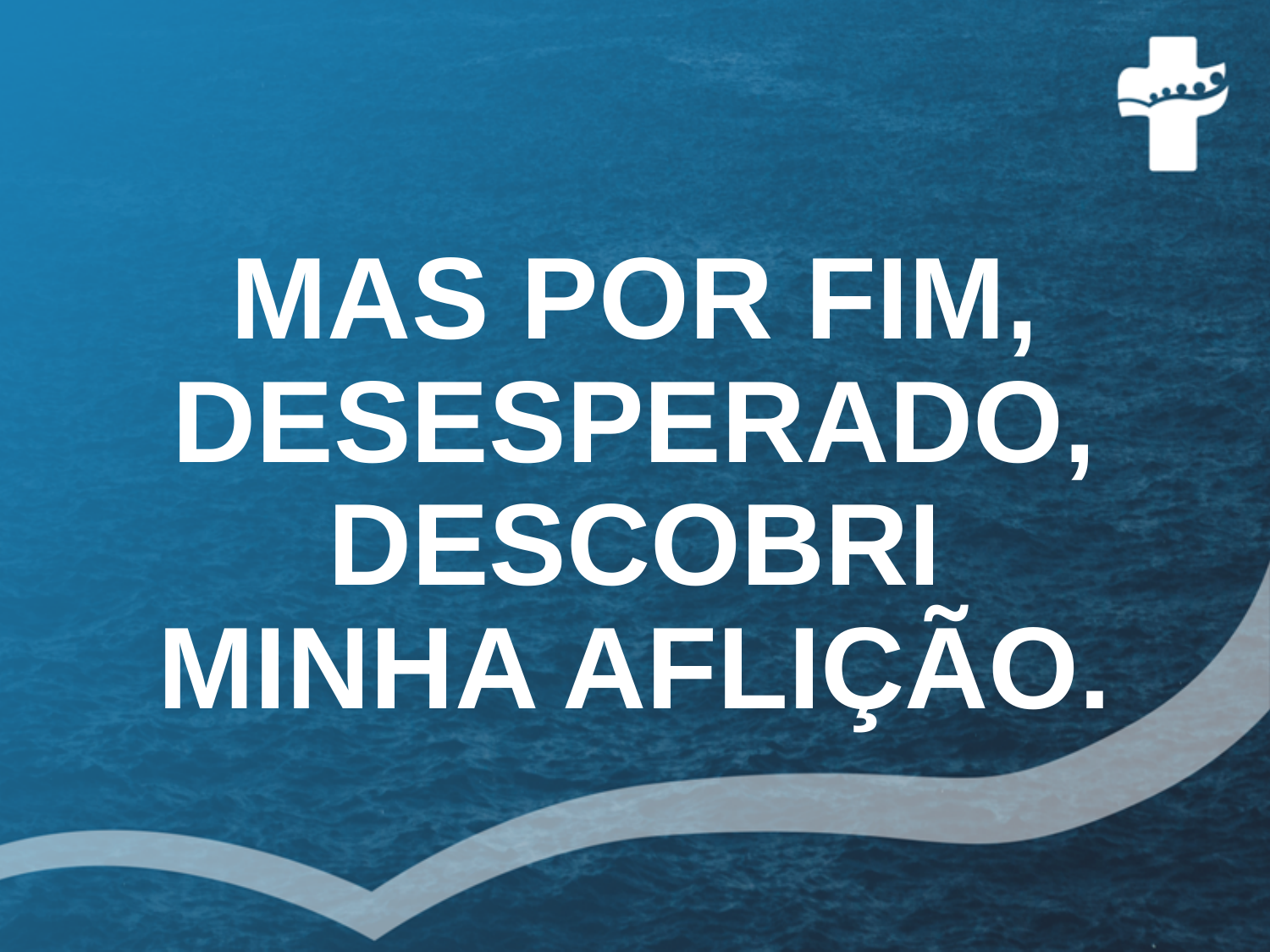

# MAS POR FIM, DESESPERADO, DESCOBRI MINHA AFLIÇÃO.